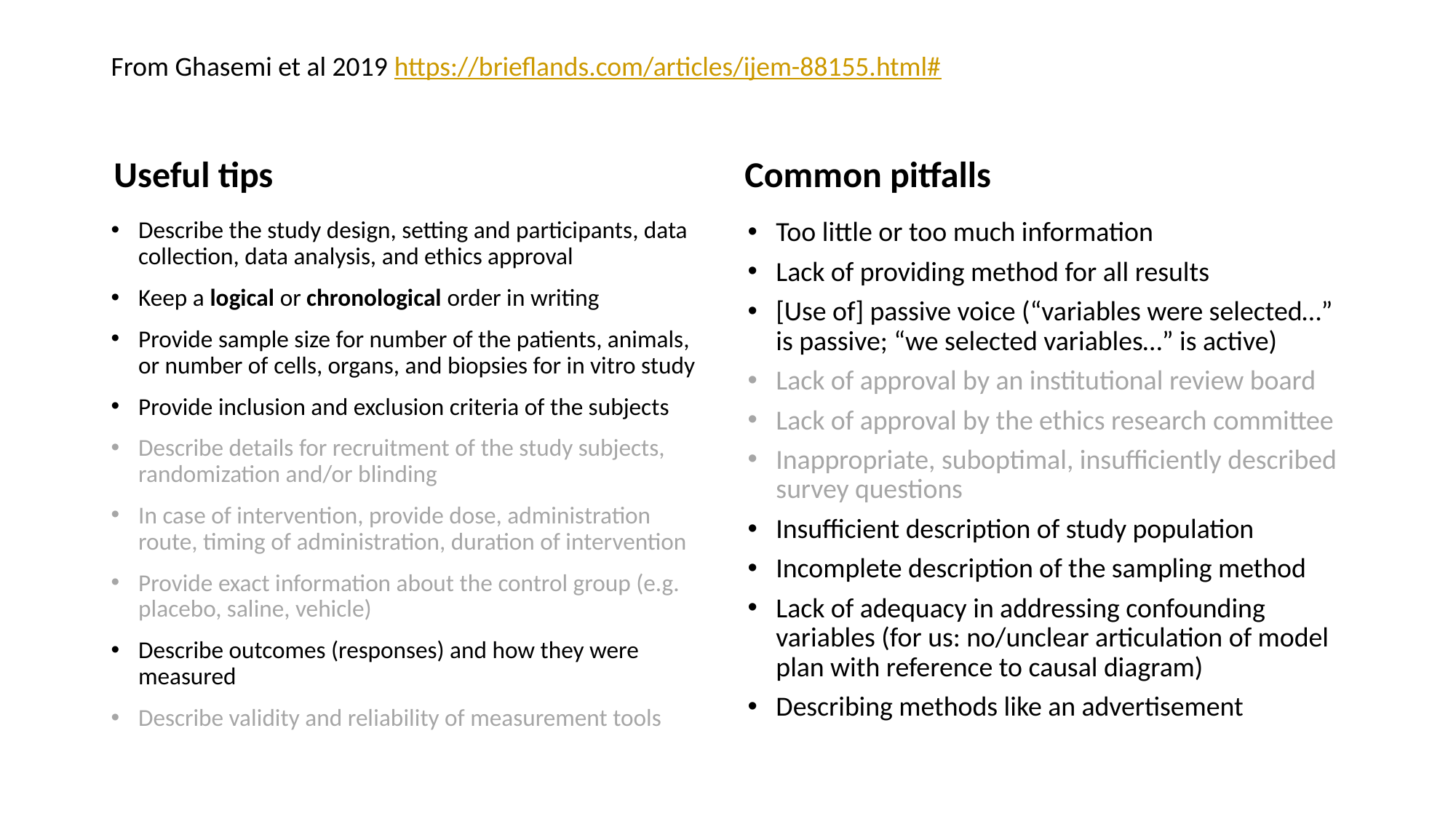

# From Ghasemi et al 2019 https://brieflands.com/articles/ijem-88155.html#
Useful tips
Common pitfalls
Describe the study design, setting and participants, data collection, data analysis, and ethics approval
Keep a logical or chronological order in writing
Provide sample size for number of the patients, animals, or number of cells, organs, and biopsies for in vitro study
Provide inclusion and exclusion criteria of the subjects
Describe details for recruitment of the study subjects, randomization and/or blinding
In case of intervention, provide dose, administration route, timing of administration, duration of intervention
Provide exact information about the control group (e.g. placebo, saline, vehicle)
Describe outcomes (responses) and how they were measured
Describe validity and reliability of measurement tools
Too little or too much information
Lack of providing method for all results
[Use of] passive voice (“variables were selected…” is passive; “we selected variables…” is active)
Lack of approval by an institutional review board
Lack of approval by the ethics research committee
Inappropriate, suboptimal, insufficiently described survey questions
Insufficient description of study population
Incomplete description of the sampling method
Lack of adequacy in addressing confounding variables (for us: no/unclear articulation of model plan with reference to causal diagram)
Describing methods like an advertisement